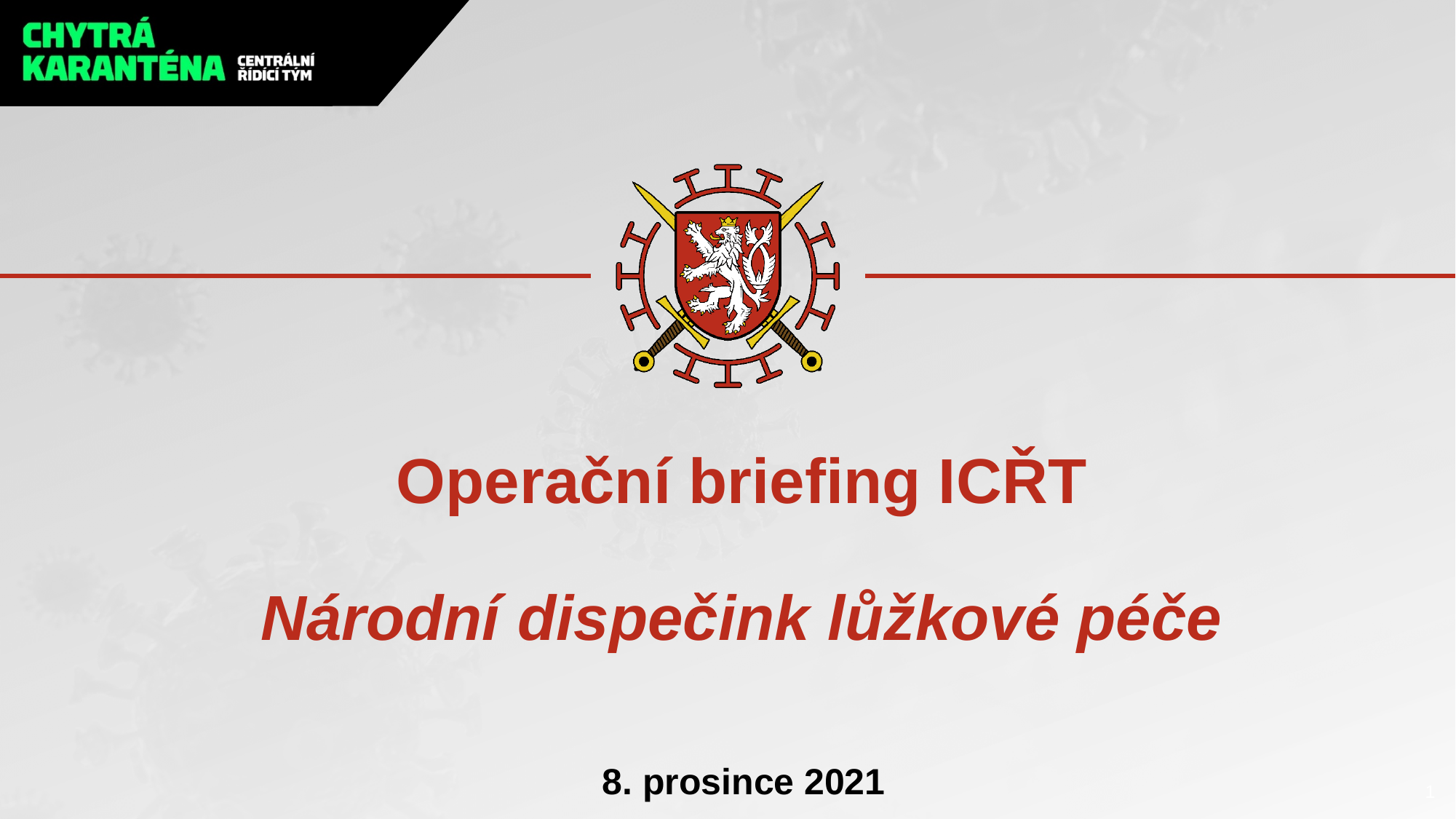

# Operační briefing ICŘT Národní dispečink lůžkové péče
8. prosince 2021
1